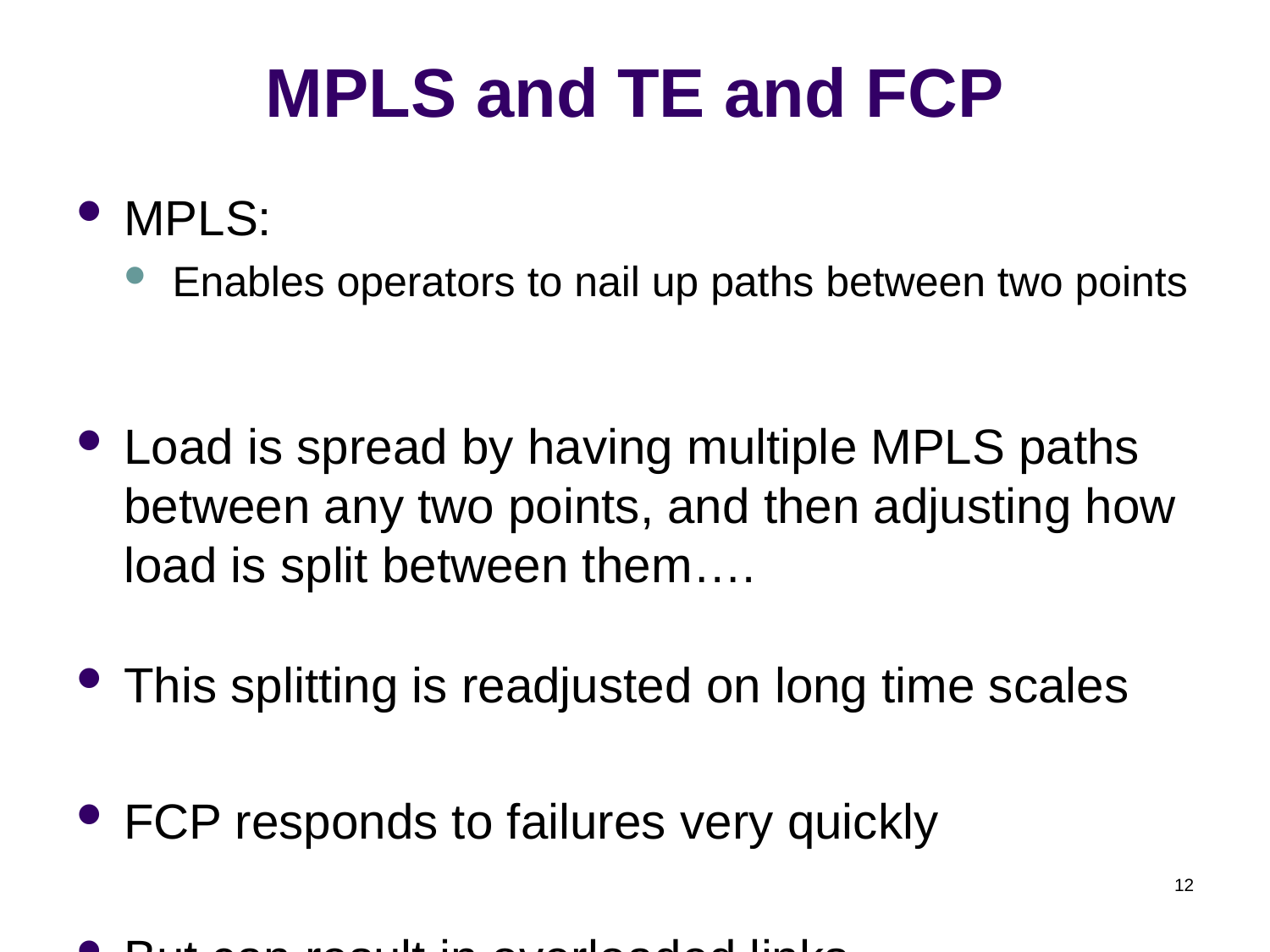

# MPLS and TE and FCP
MPLS:
Enables operators to nail up paths between two points

Load is spread by having multiple MPLS paths between any two points, and then adjusting how load is split between them….

This splitting is readjusted on long time scales

FCP responds to failures very quickly

But can result in overloaded links
12